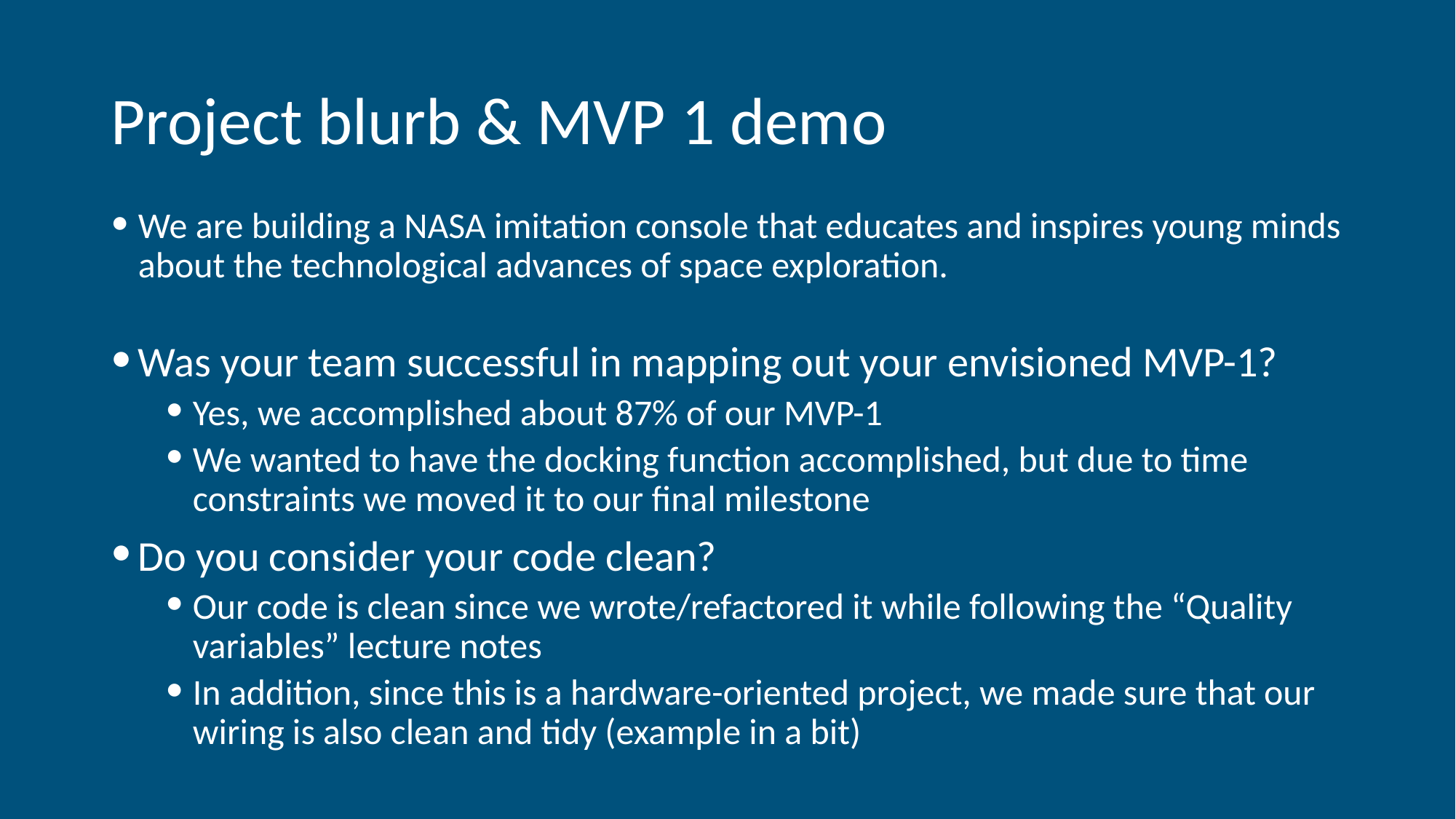

# Project blurb & MVP 1 demo
We are building a NASA imitation console that educates and inspires young minds about the technological advances of space exploration.

Was your team successful in mapping out your envisioned MVP-1?
Yes, we accomplished about 87% of our MVP-1
We wanted to have the docking function accomplished, but due to time constraints we moved it to our final milestone
Do you consider your code clean?
Our code is clean since we wrote/refactored it while following the “Quality variables” lecture notes
In addition, since this is a hardware-oriented project, we made sure that our wiring is also clean and tidy (example in a bit)